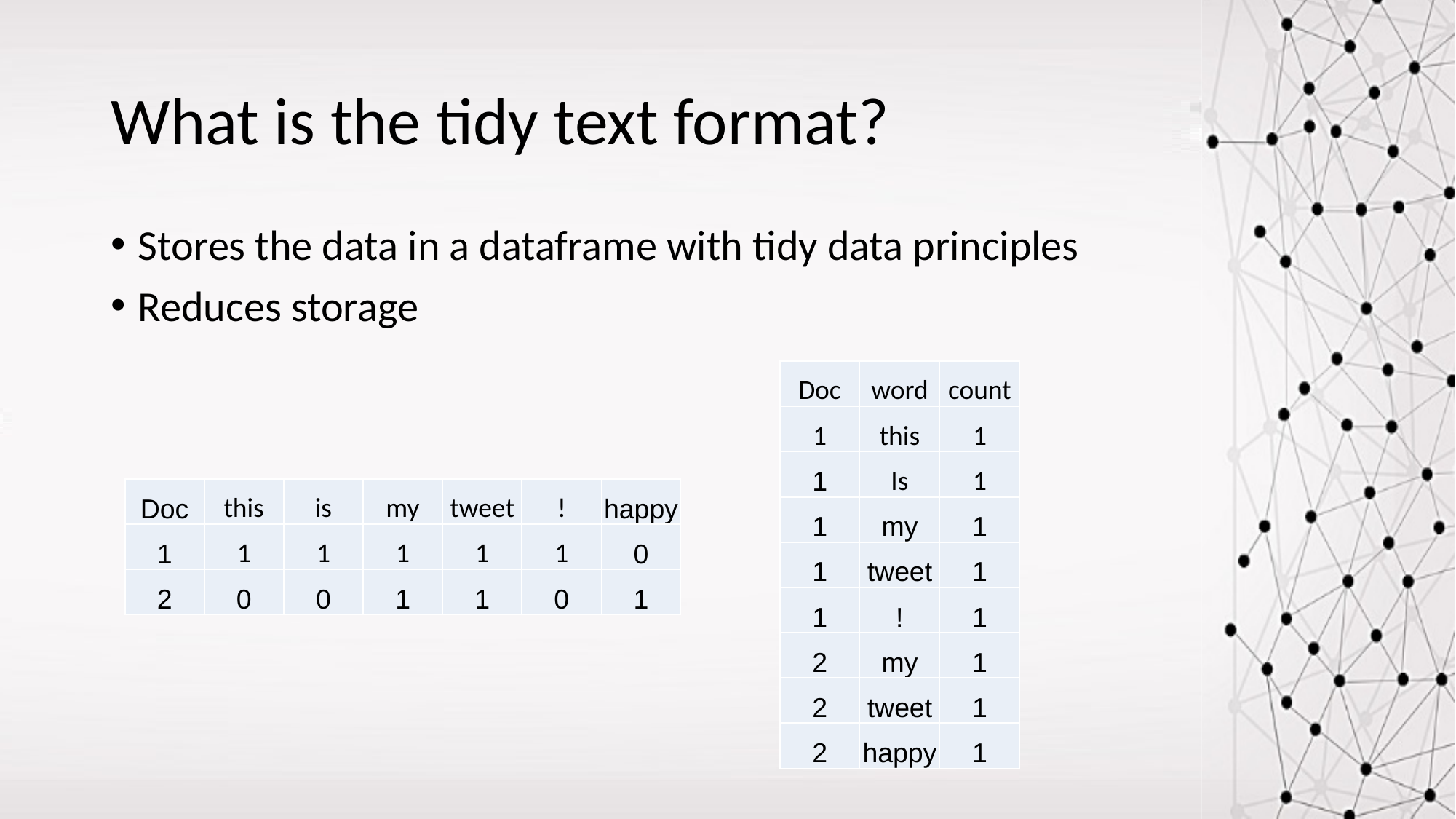

# What is the tidy text format?
Stores the data in a dataframe with tidy data principles
Reduces storage

| Doc | word | count |
| --- | --- | --- |
| 1 | this | 1 |
| 1 | Is | 1 |
| 1 | my | 1 |
| 1 | tweet | 1 |
| 1 | ! | 1 |
| 2 | my | 1 |
| 2 | tweet | 1 |
| 2 | happy | 1 |
| Doc | this | is | my | tweet | ! | happy |
| --- | --- | --- | --- | --- | --- | --- |
| 1 | 1 | 1 | 1 | 1 | 1 | 0 |
| 2 | 0 | 0 | 1 | 1 | 0 | 1 |